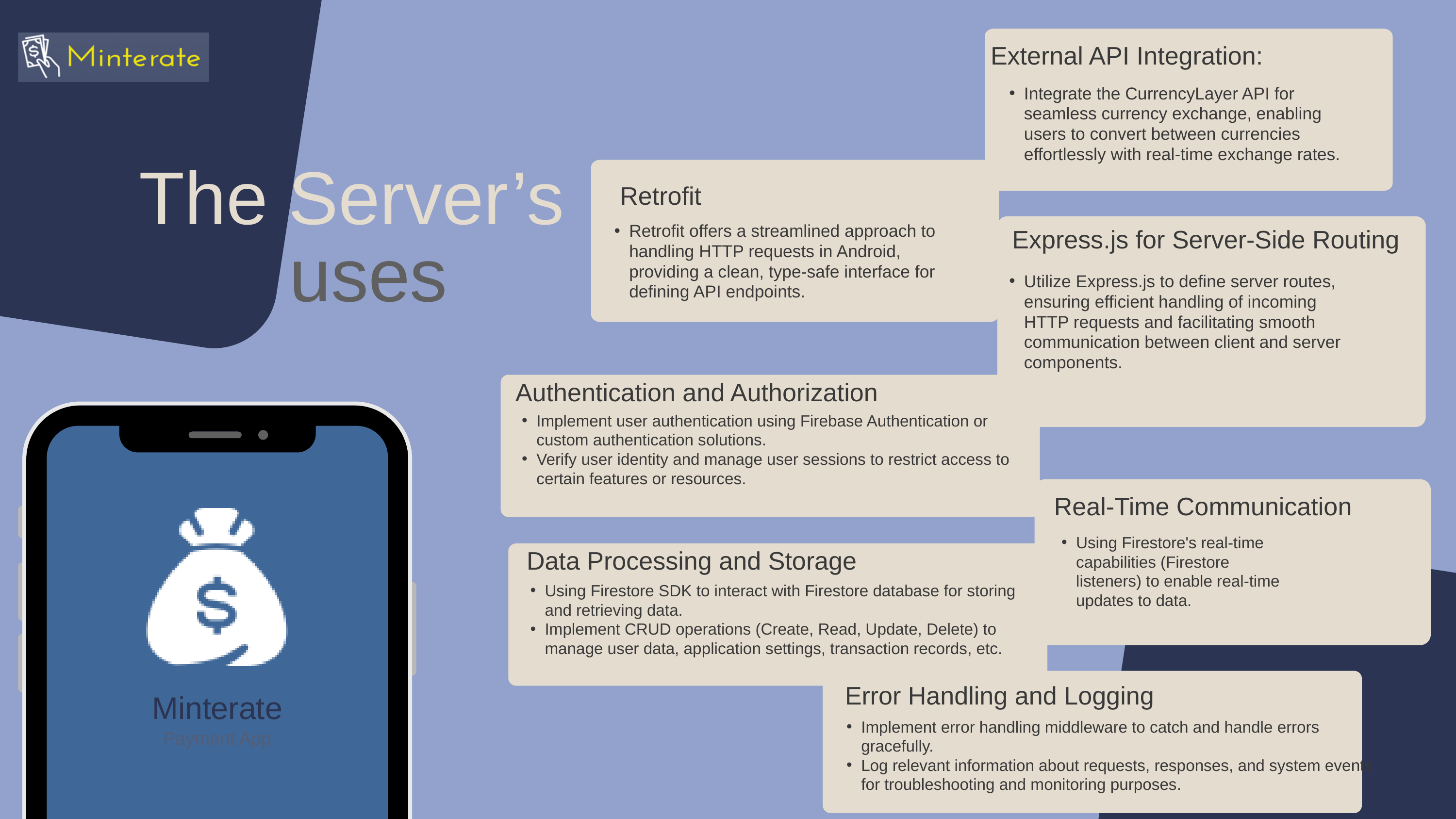

External API Integration:
Integrate the CurrencyLayer API for seamless currency exchange, enabling users to convert between currencies effortlessly with real-time exchange rates.
The Server’s

Retrofit

Retrofit offers a streamlined approach to handling HTTP requests in Android, providing a clean, type-safe interface for defining API endpoints.
Express.js for Server-Side Routing
uses
Utilize Express.js to define server routes, ensuring efficient handling of incoming HTTP requests and facilitating smooth communication between client and server components.

Authentication and Authorization

Implement user authentication using Firebase Authentication or custom authentication solutions.
Verify user identity and manage user sessions to restrict access to certain features or resources.

Real-Time Communication

Using Firestore's real-time capabilities (Firestore listeners) to enable real-time updates to data.

Data Processing and Storage

Using Firestore SDK to interact with Firestore database for storing and retrieving data.
Implement CRUD operations (Create, Read, Update, Delete) to manage user data, application settings, transaction records, etc.

Error Handling and Logging
Minterate
Implement error handling middleware to catch and handle errors gracefully.
Log relevant information about requests, responses, and system events for troubleshooting and monitoring purposes.
Payment App